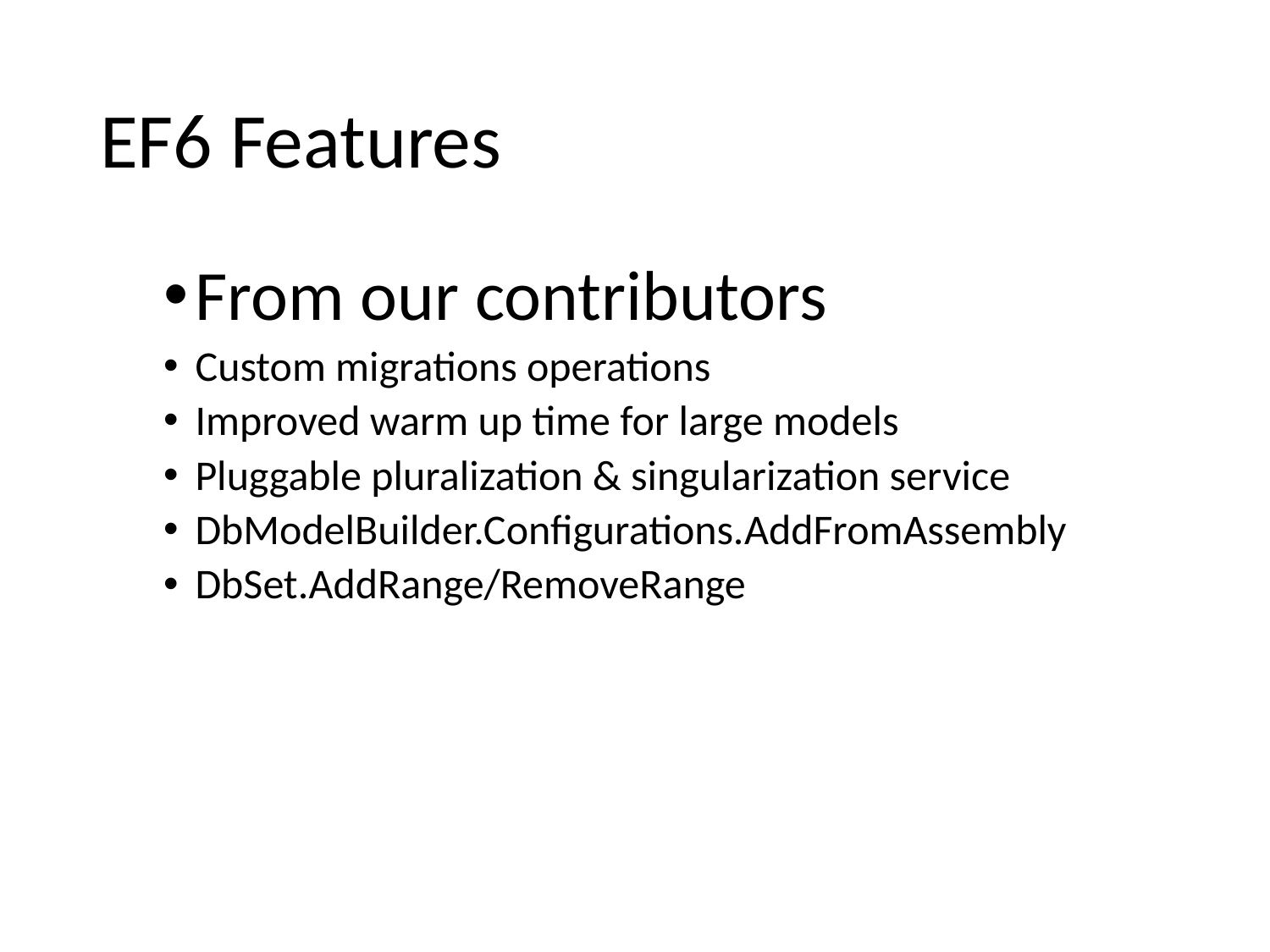

# EF6 Features
From our contributors
Custom migrations operations
Improved warm up time for large models
Pluggable pluralization & singularization service
DbModelBuilder.Configurations.AddFromAssembly
DbSet.AddRange/RemoveRange